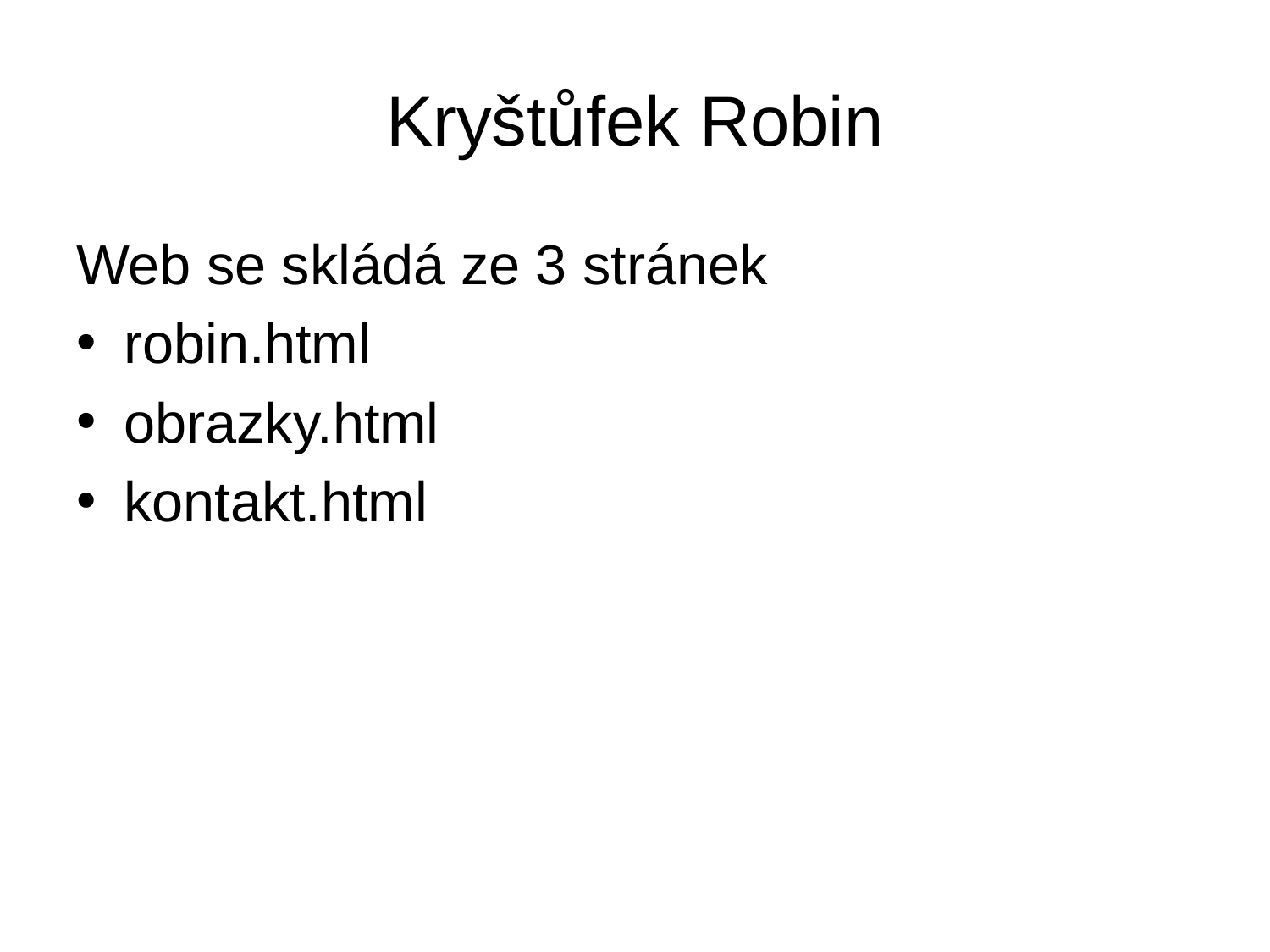

# Kryštůfek Robin
Web se skládá ze 3 stránek
robin.html
obrazky.html
kontakt.html